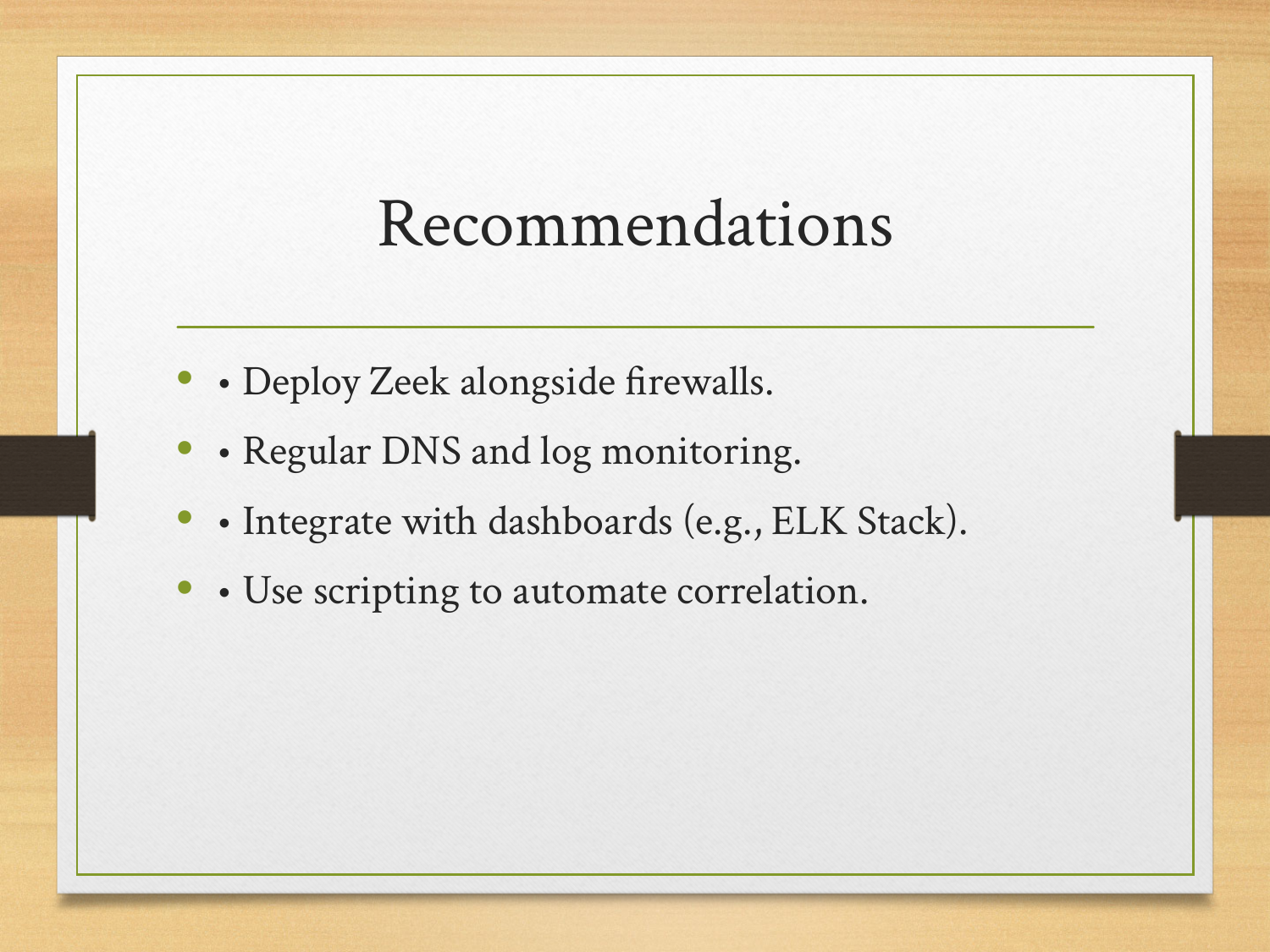

# Recommendations
• Deploy Zeek alongside firewalls.
• Regular DNS and log monitoring.
• Integrate with dashboards (e.g., ELK Stack).
• Use scripting to automate correlation.